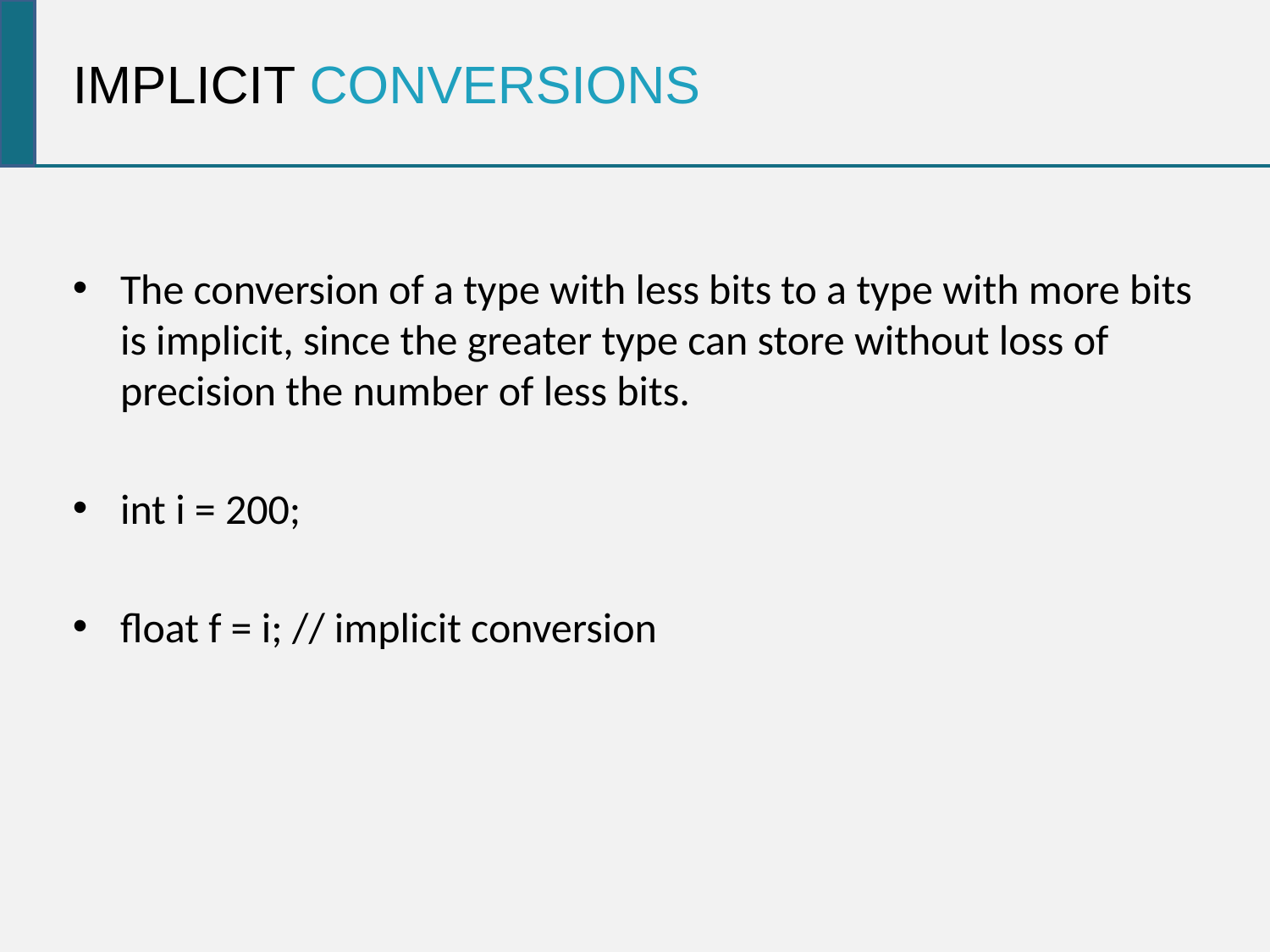

implicit conversions

The conversion of a type with less bits to a type with more bits is implicit, since the greater type can store without loss of precision the number of less bits.

int i = 200;

float f = i; // implicit conversion